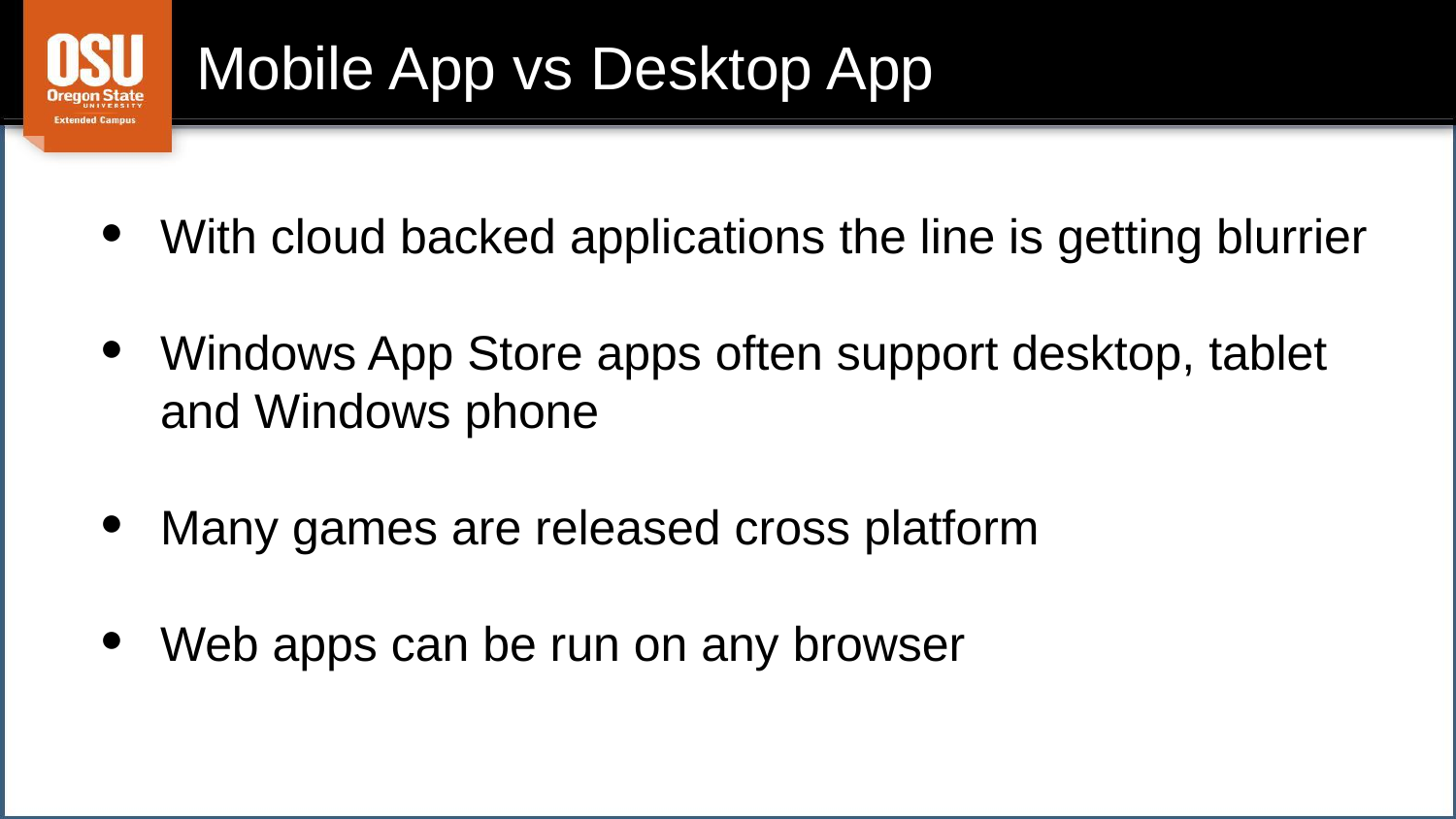

# Mobile App vs Desktop App
With cloud backed applications the line is getting blurrier
Windows App Store apps often support desktop, tablet and Windows phone
Many games are released cross platform
Web apps can be run on any browser